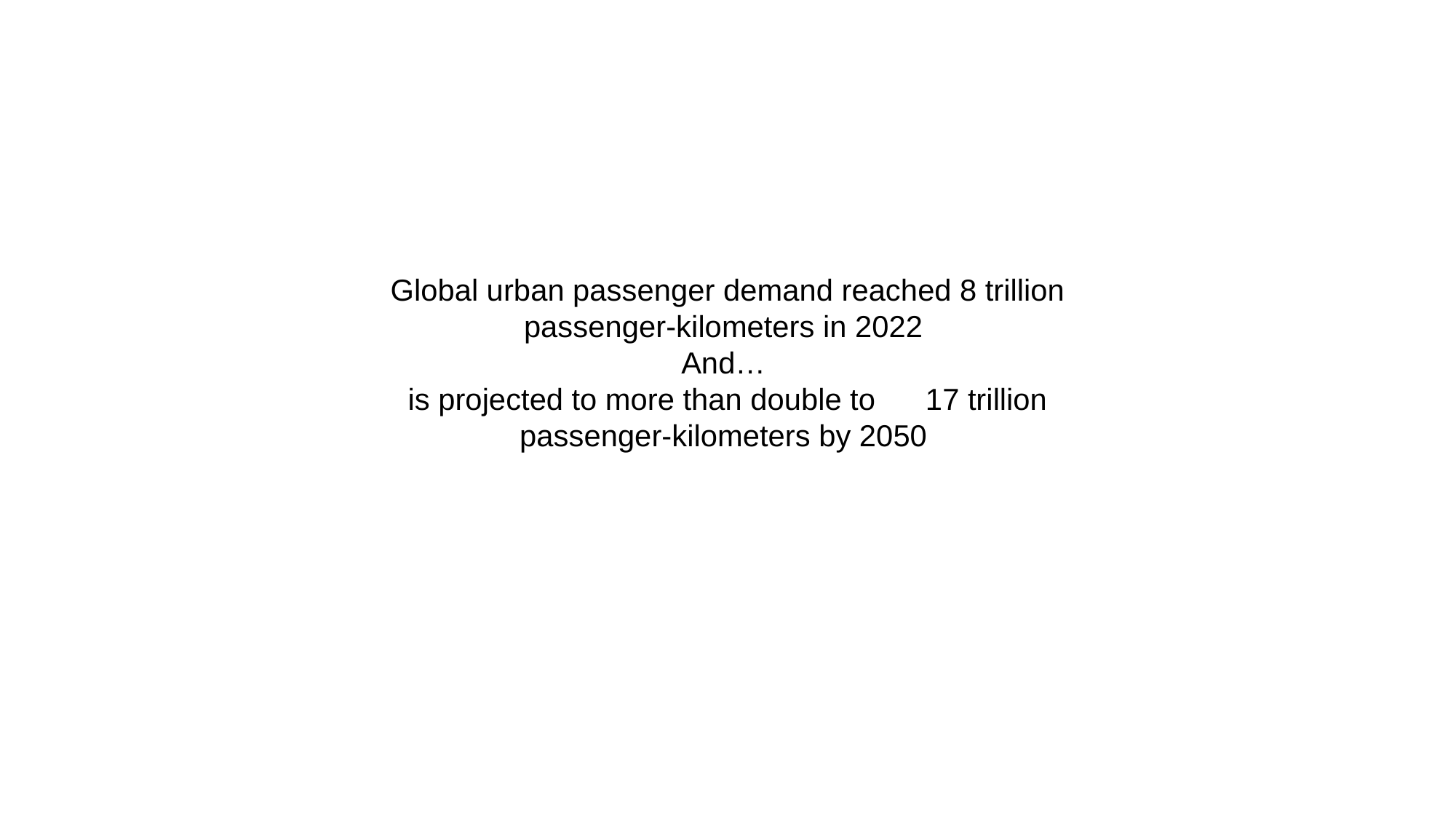

Global urban passenger demand reached 8 trillion passenger-kilometers in 2022
And…
is projected to more than double to      17 trillion passenger-kilometers by 2050